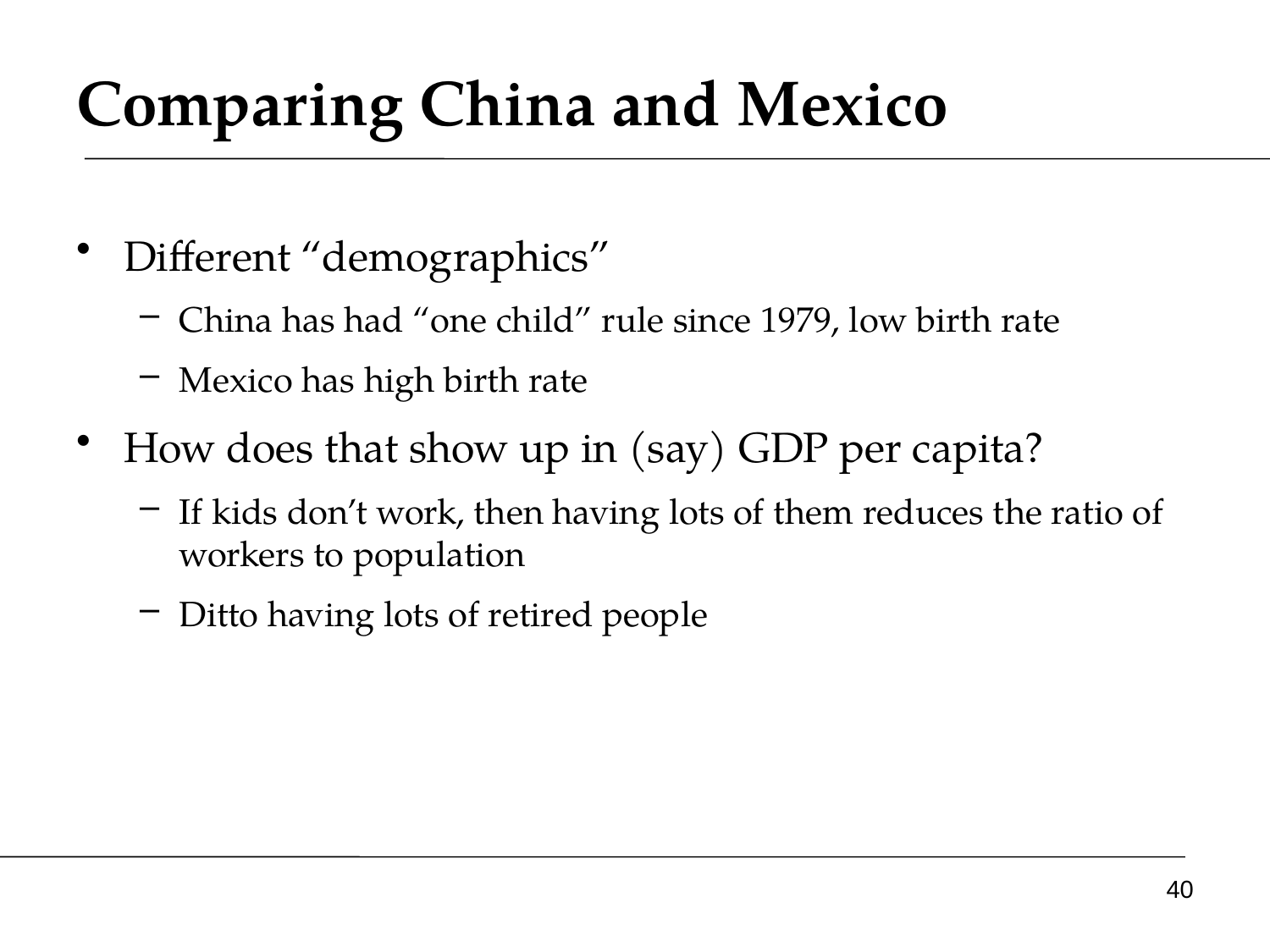

# Comparing China and Mexico
Different “demographics”
China has had “one child” rule since 1979, low birth rate
Mexico has high birth rate
How does that show up in (say) GDP per capita?
If kids don’t work, then having lots of them reduces the ratio of workers to population
Ditto having lots of retired people
40